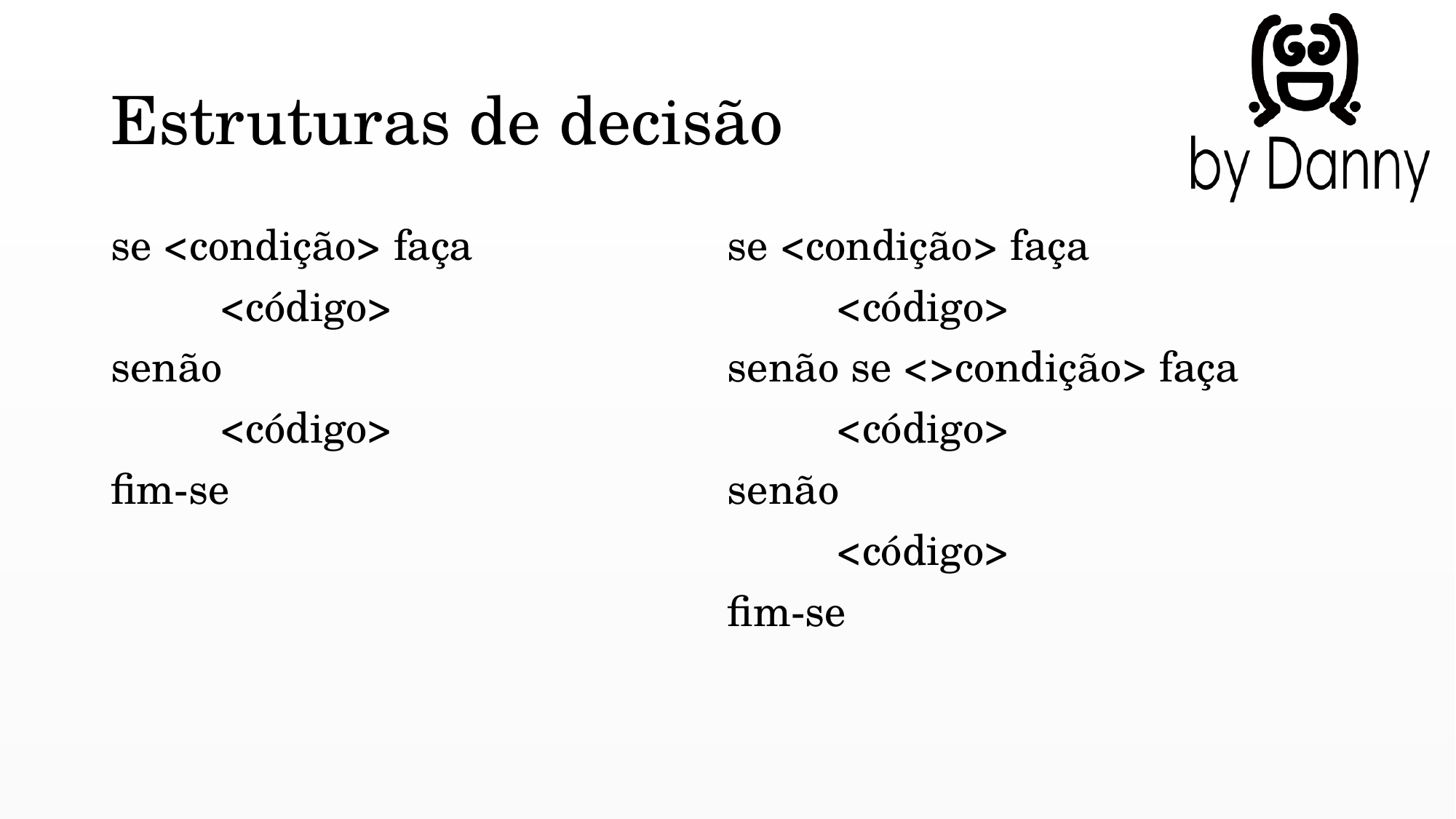

# Estruturas de decisão
se <condição> faça
	<código>
senão
	<código>
fim-se

se <condição> faça
	<código>
senão se <>condição> faça
	<código>
senão
	<código>
fim-se